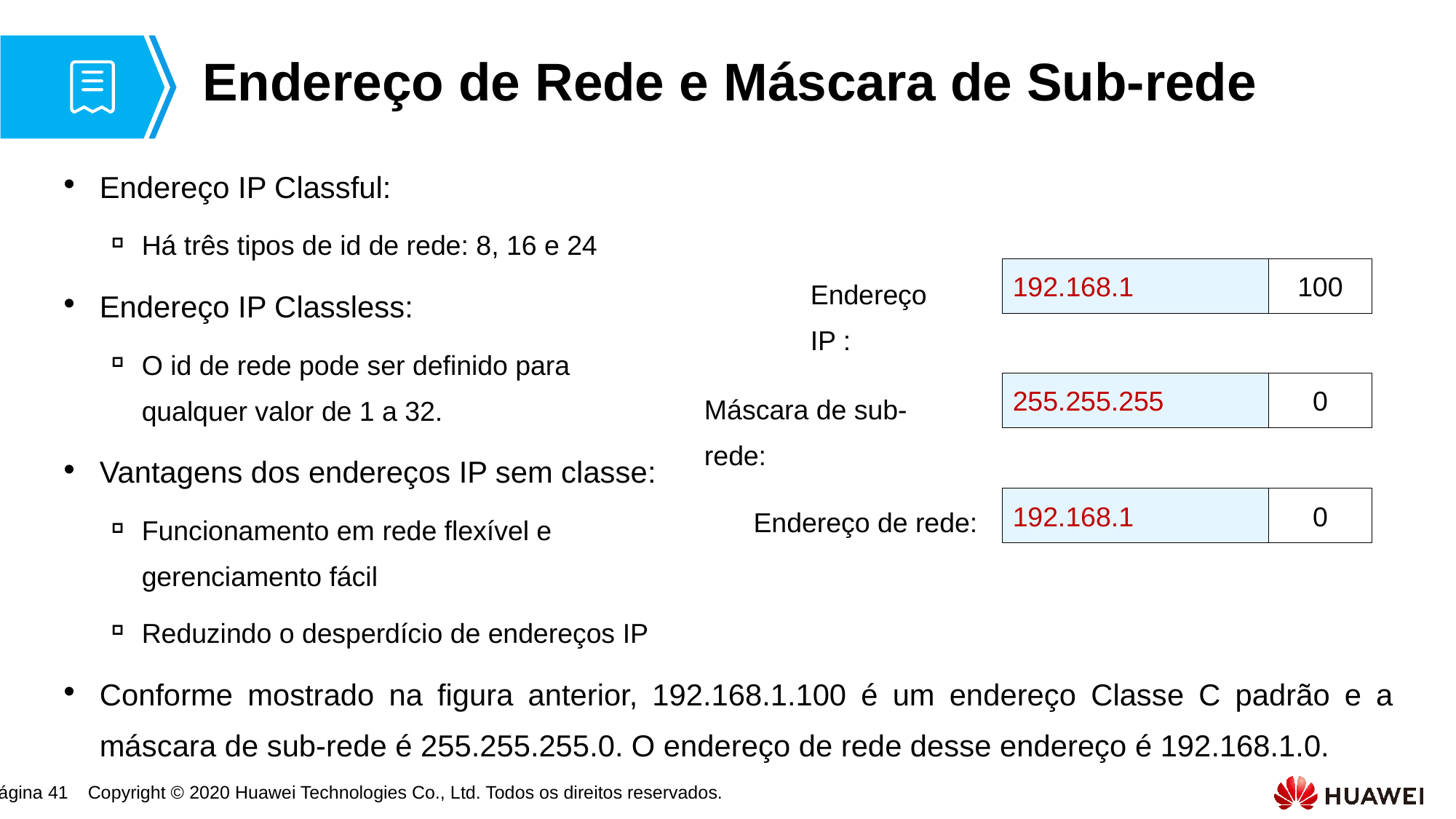

# Endereço de Rede e Máscara de Sub-rede
Endereço IP Classful:
Há três tipos de id de rede: 8, 16 e 24
Endereço IP Classless:
O id de rede pode ser definido para
qualquer valor de 1 a 32.
Vantagens dos endereços IP sem classe:
Funcionamento em rede flexível e
gerenciamento fácil
Reduzindo o desperdício de endereços IP
Conforme mostrado na figura anterior, 192.168.1.100 é um endereço Classe C padrão e a máscara de sub-rede é 255.255.255.0. O endereço de rede desse endereço é 192.168.1.0.
Endereço IP :
192.168.1
100
255.255.255
0
Máscara de sub-rede:
Endereço de rede:
192.168.1
0